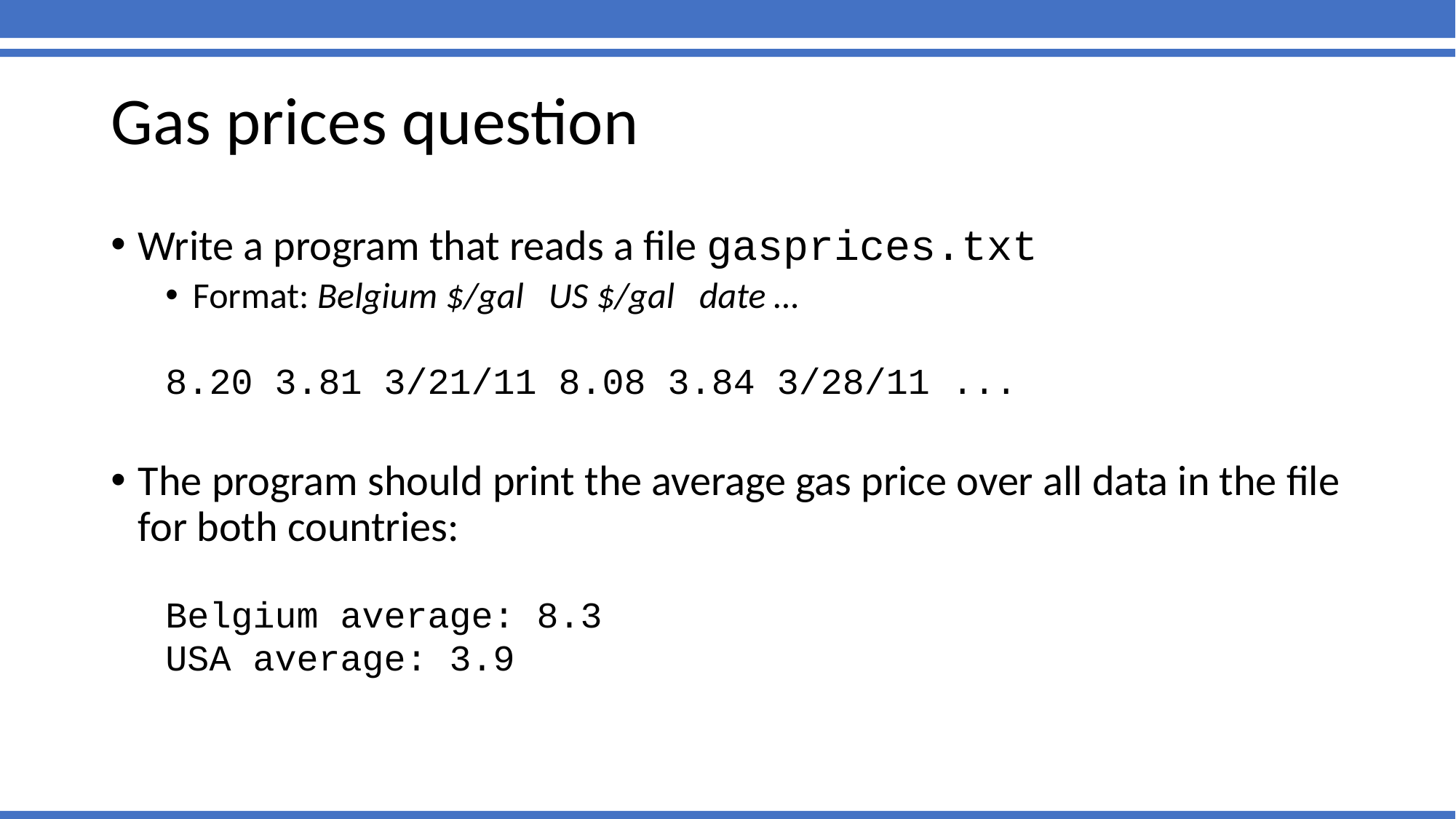

# Gas prices question
Write a program that reads a file gasprices.txt
Format: Belgium $/gal   US $/gal   date …

8.20 3.81 3/21/11 8.08 3.84 3/28/11 ...

The program should print the average gas price over all data in the file for both countries:

Belgium average: 8.3
USA average: 3.9